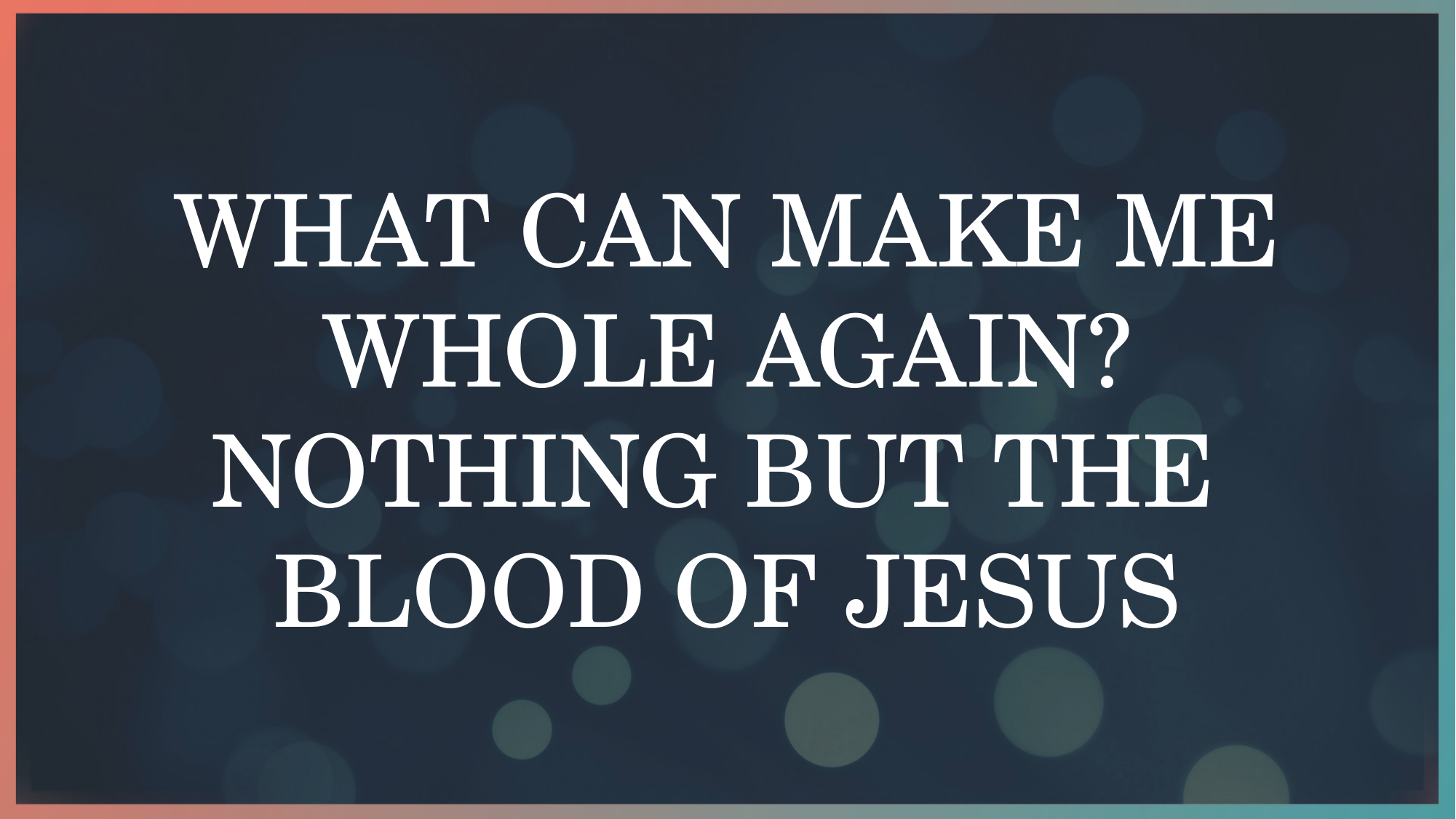

WHAT CAN MAKE ME WHOLE AGAIN?
NOTHING BUT THE
BLOOD OF JESUS